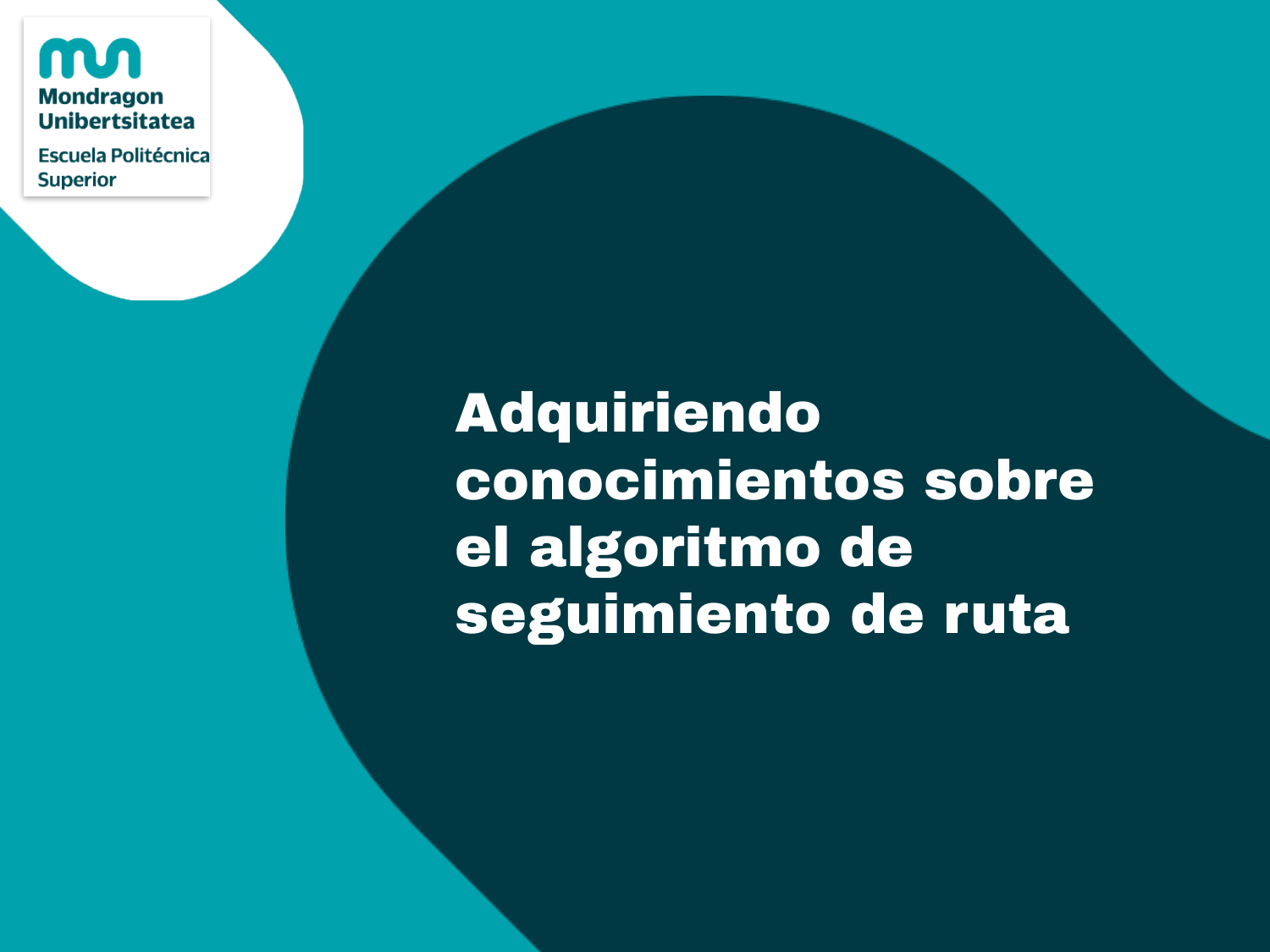

# Adquiriendo conocimientos sobre el algoritmo de seguimiento de ruta